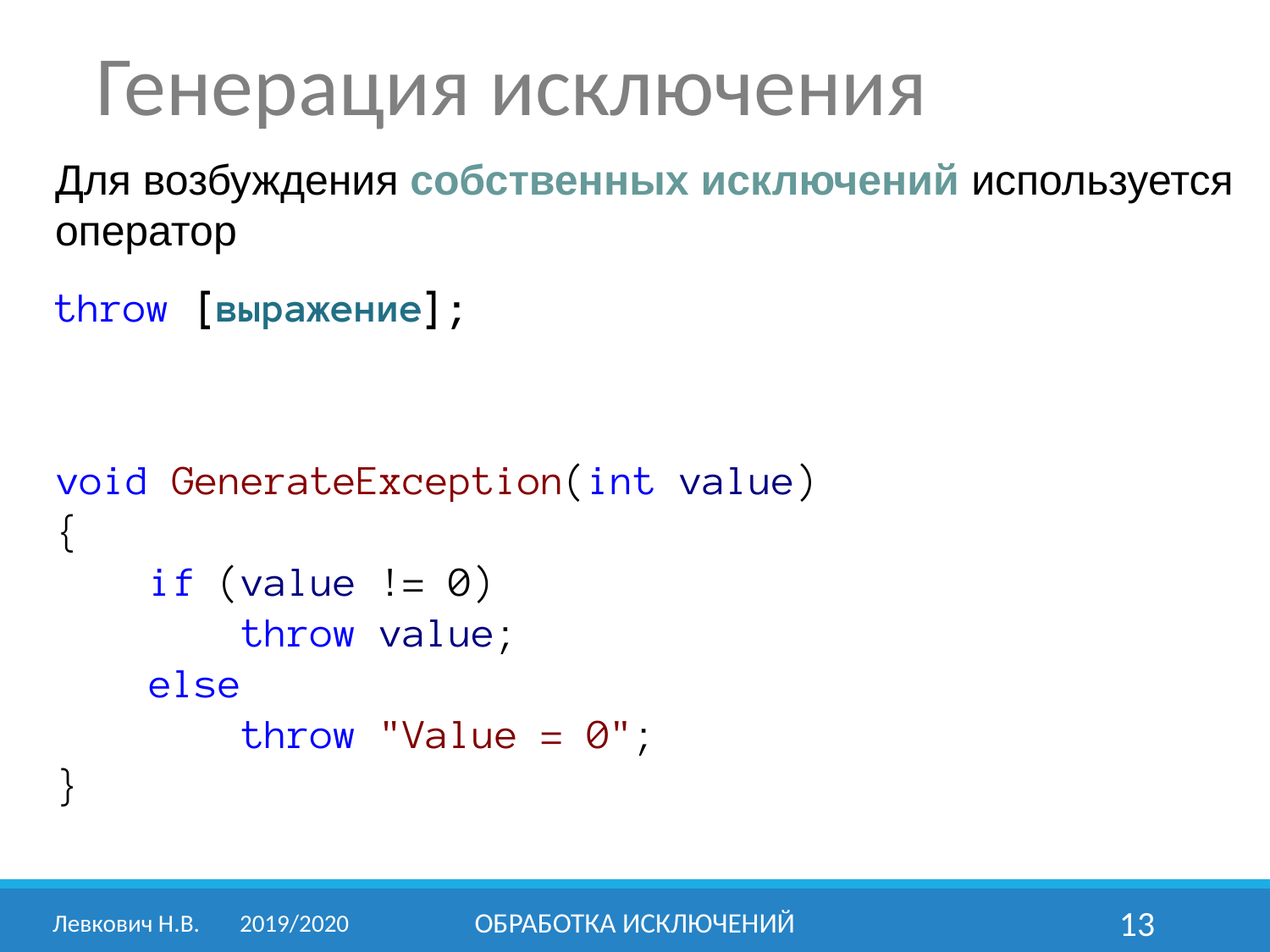

Генерация исключения
Для возбуждения собственных исключений используется оператор
throw [выражение];

void GenerateException(int value)
{
    if (value != 0)
        throw value;
    else
        throw "Value = 0";
}
Левкович Н.В.	2019/2020
Обработка исключений
13